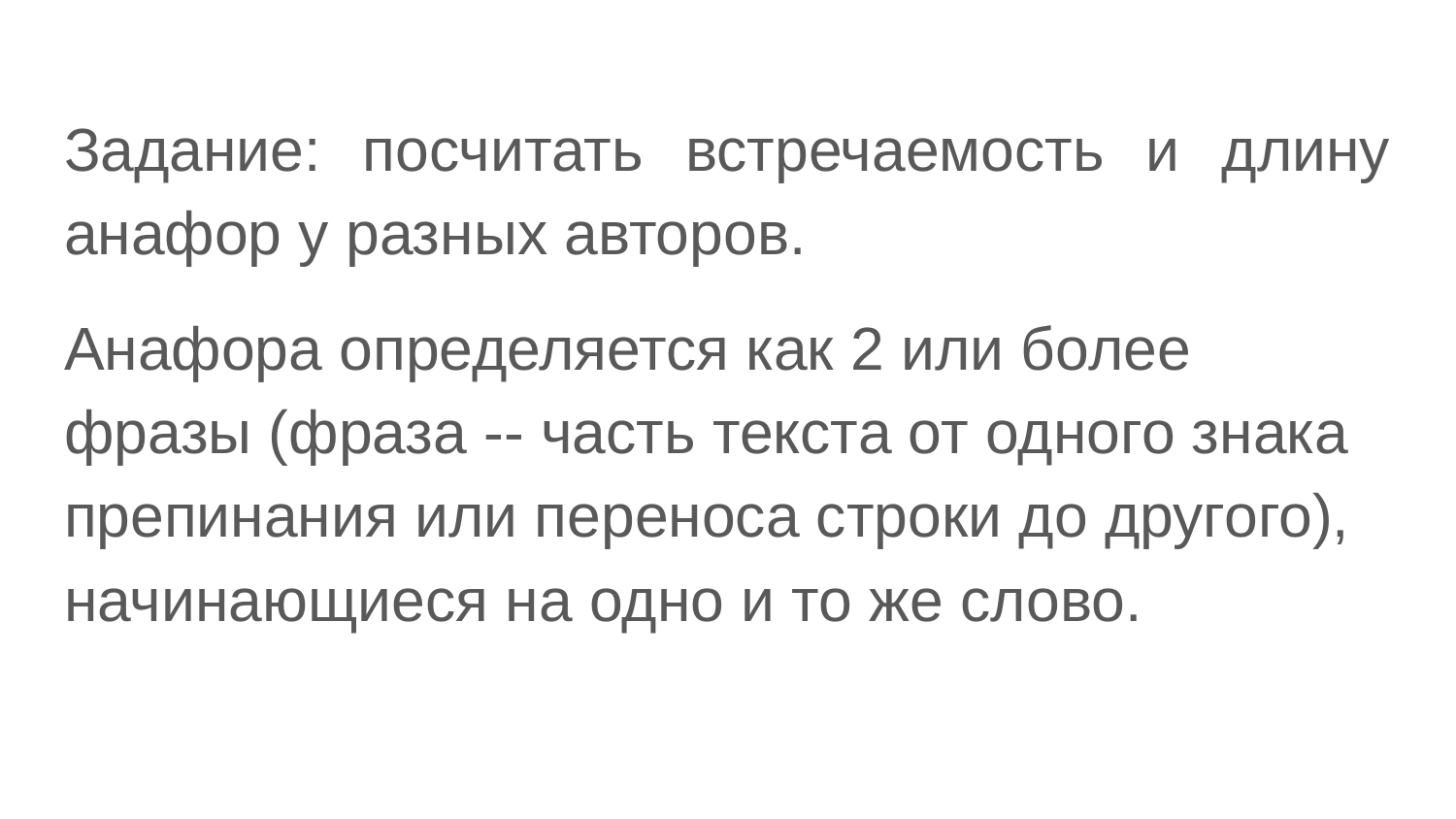

Задание: посчитать встречаемость и длину анафор у разных авторов.
Анафора определяется как 2 или более фразы (фраза -- часть текста от одного знака препинания или переноса строки до другого), начинающиеся на одно и то же слово.